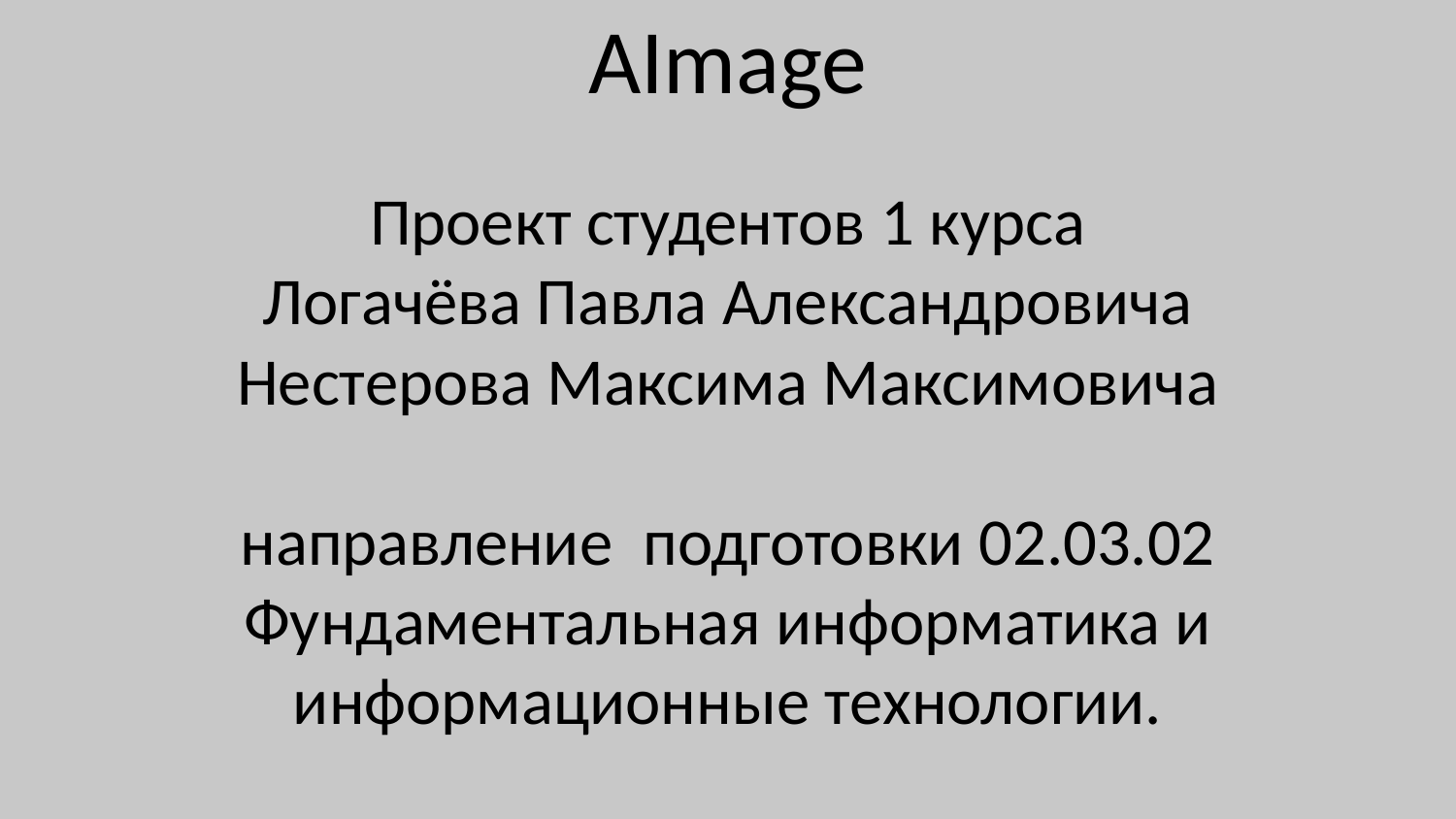

# AImage
Проект студентов 1 курса
Логачёва Павла Александровича
Нестерова Максима Максимовича

направление  подготовки 02.03.02 Фундаментальная информатика и информационные технологии.